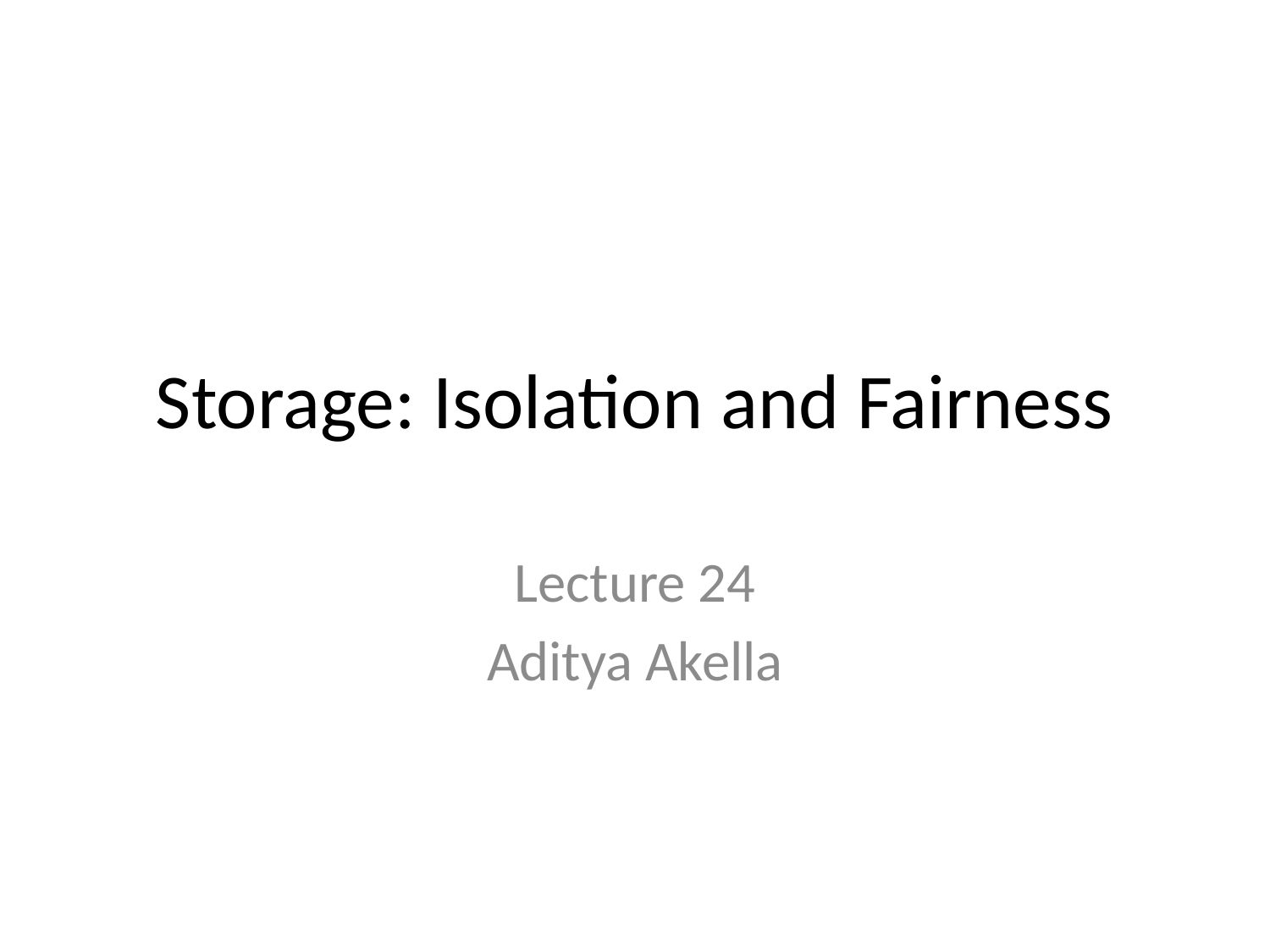

# Storage: Isolation and Fairness
Lecture 24
Aditya Akella